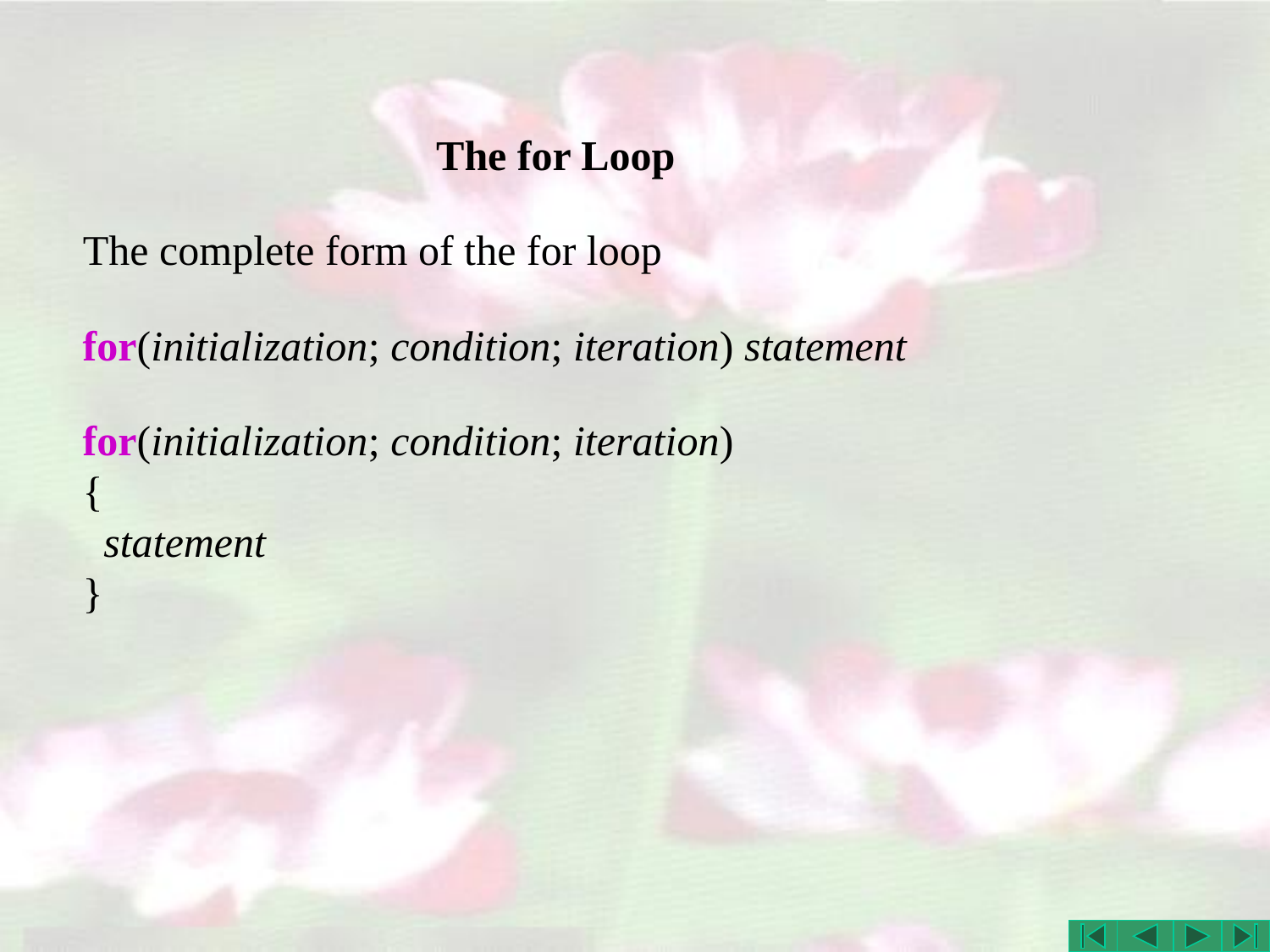

# The for Loop
The complete form of the for loop
for(initialization; condition; iteration) statement
for(initialization; condition; iteration)
{
  statement
}